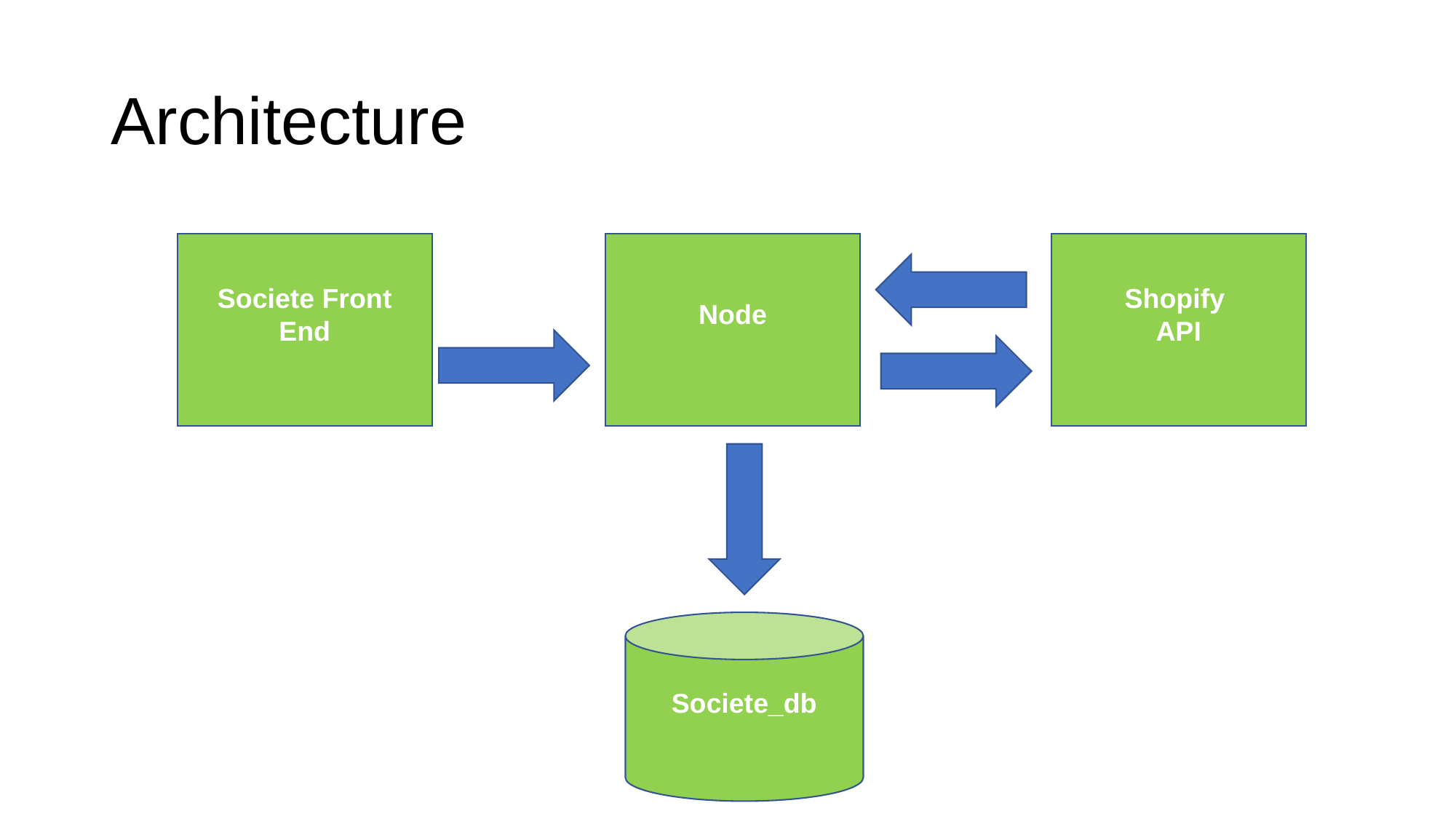

# Architecture
Societe Front End

Node

Shopify
API

Societe_db